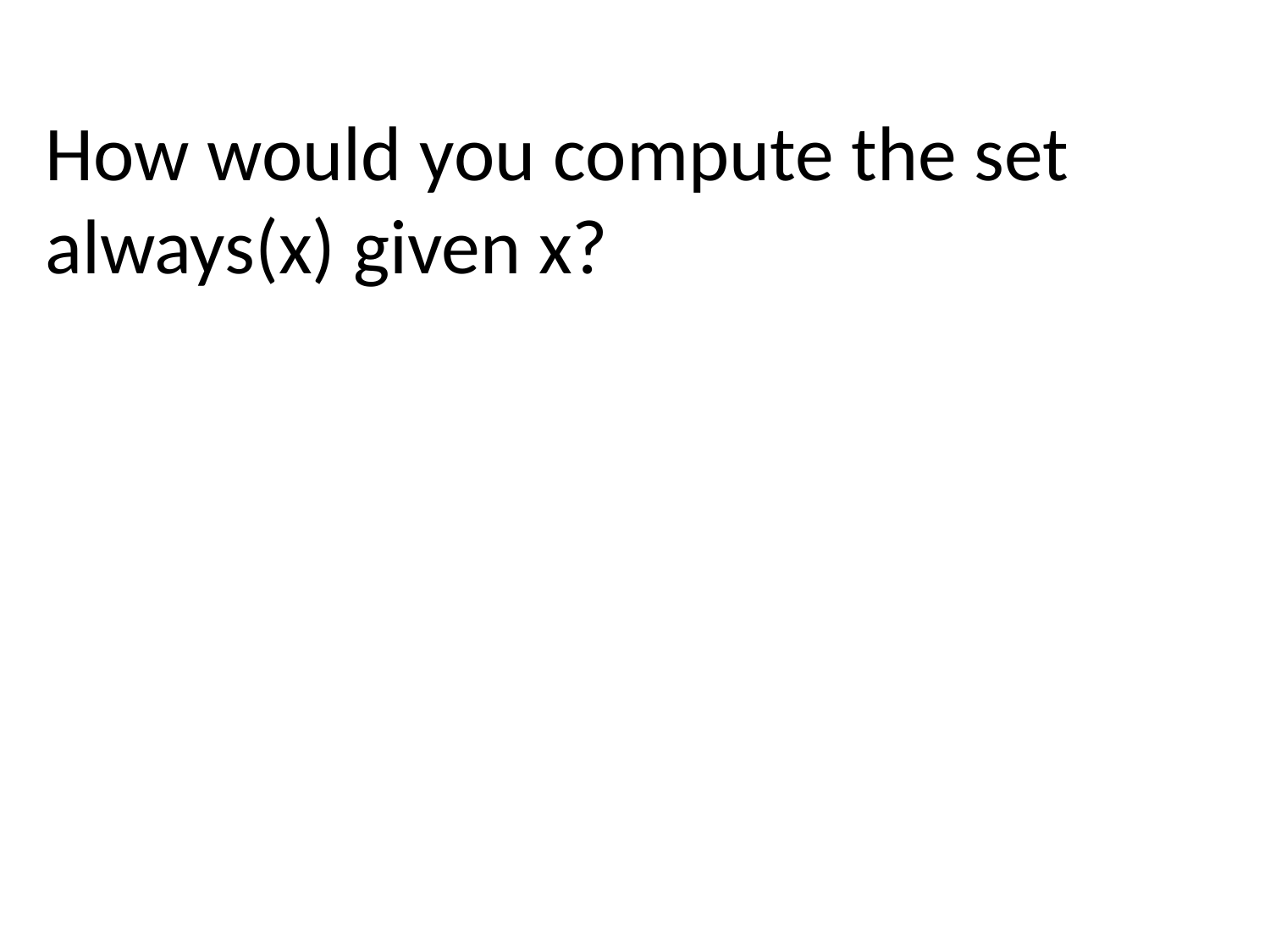

How would you compute the set always(x) given x?